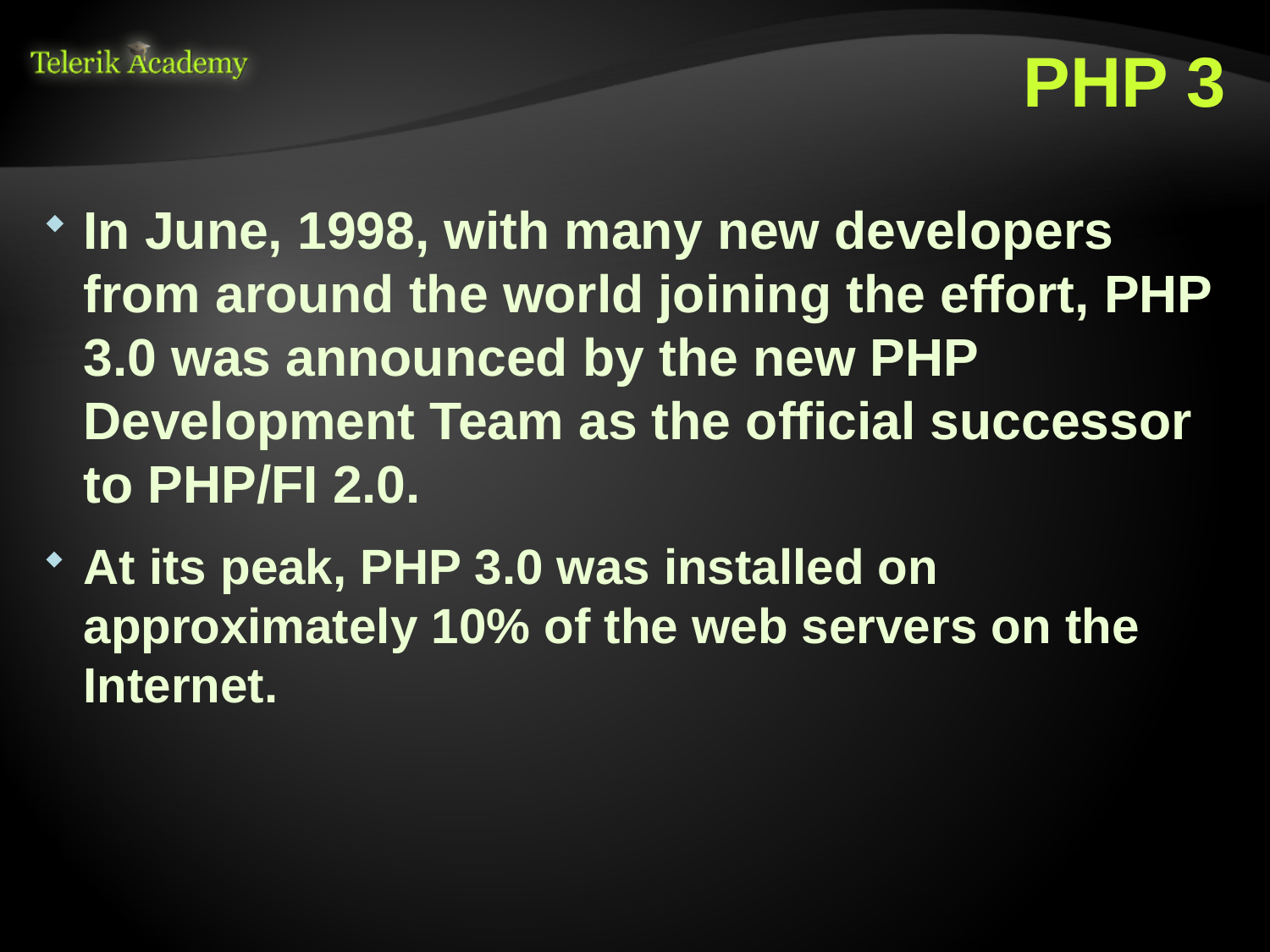

# PHP 3
In June, 1998, with many new developers from around the world joining the effort, PHP 3.0 was announced by the new PHP Development Team as the official successor to PHP/FI 2.0.
At its peak, PHP 3.0 was installed on approximately 10% of the web servers on the Internet.